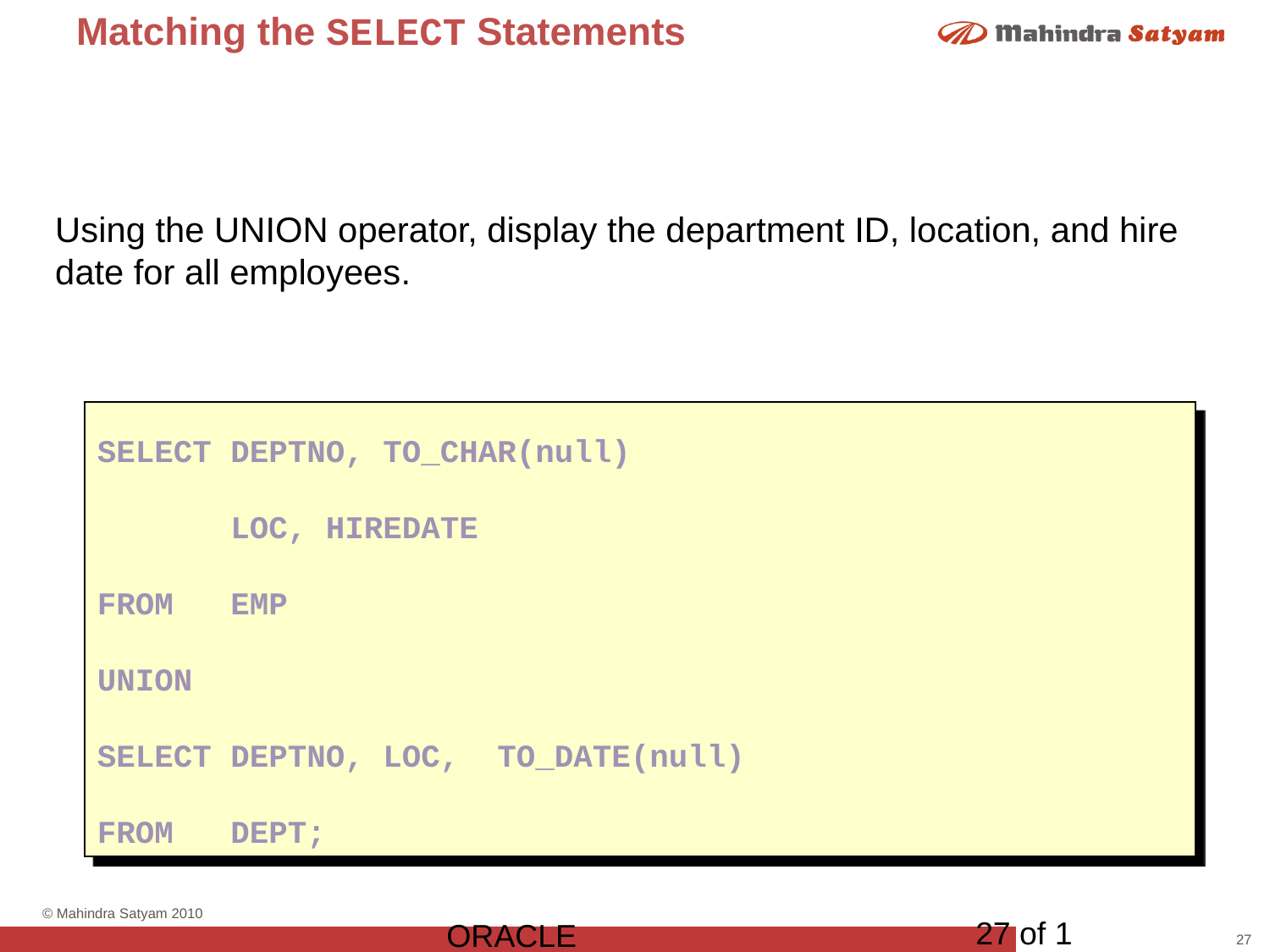

# Matching the SELECT Statements
Using the UNION operator, display the department ID, location, and hire date for all employees.

SELECT DEPTNO, TO_CHAR(null)

       LOC, HIREDATE

FROM   EMP

UNION

SELECT DEPTNO, LOC,  TO_DATE(null)

FROM   DEPT;

27 of 1
ORACLE